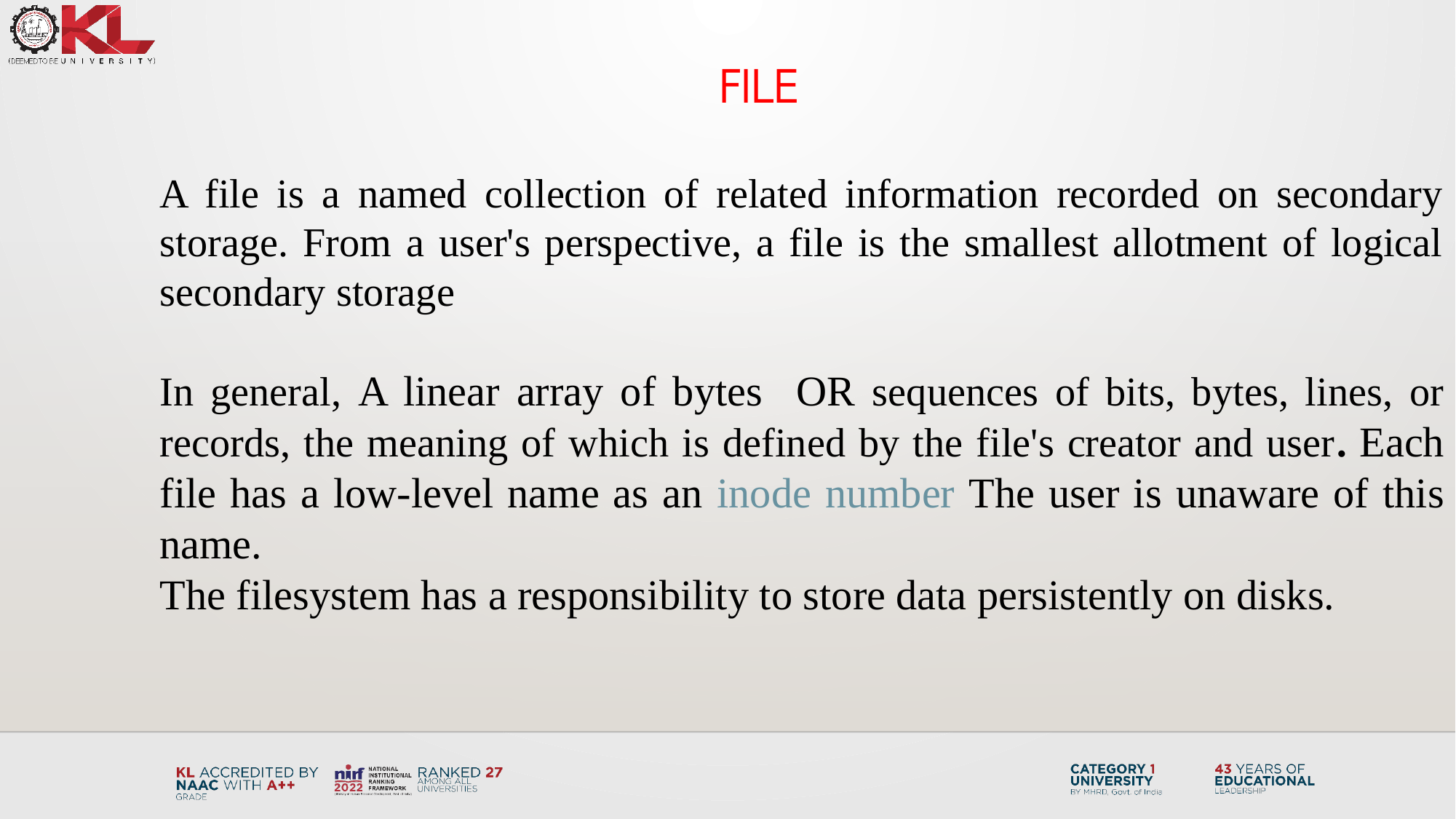

# FILE
A file is a named collection of related information recorded on secondary storage. From a user's perspective, a file is the smallest allotment of logical secondary storage

In general, A linear array of bytes  OR sequences of bits, bytes, lines, or records, the meaning of which is defined by the file's creator and user. Each file has a low-level name as an inode number The user is unaware of this name.
The filesystem has a responsibility to store data persistently on disks.